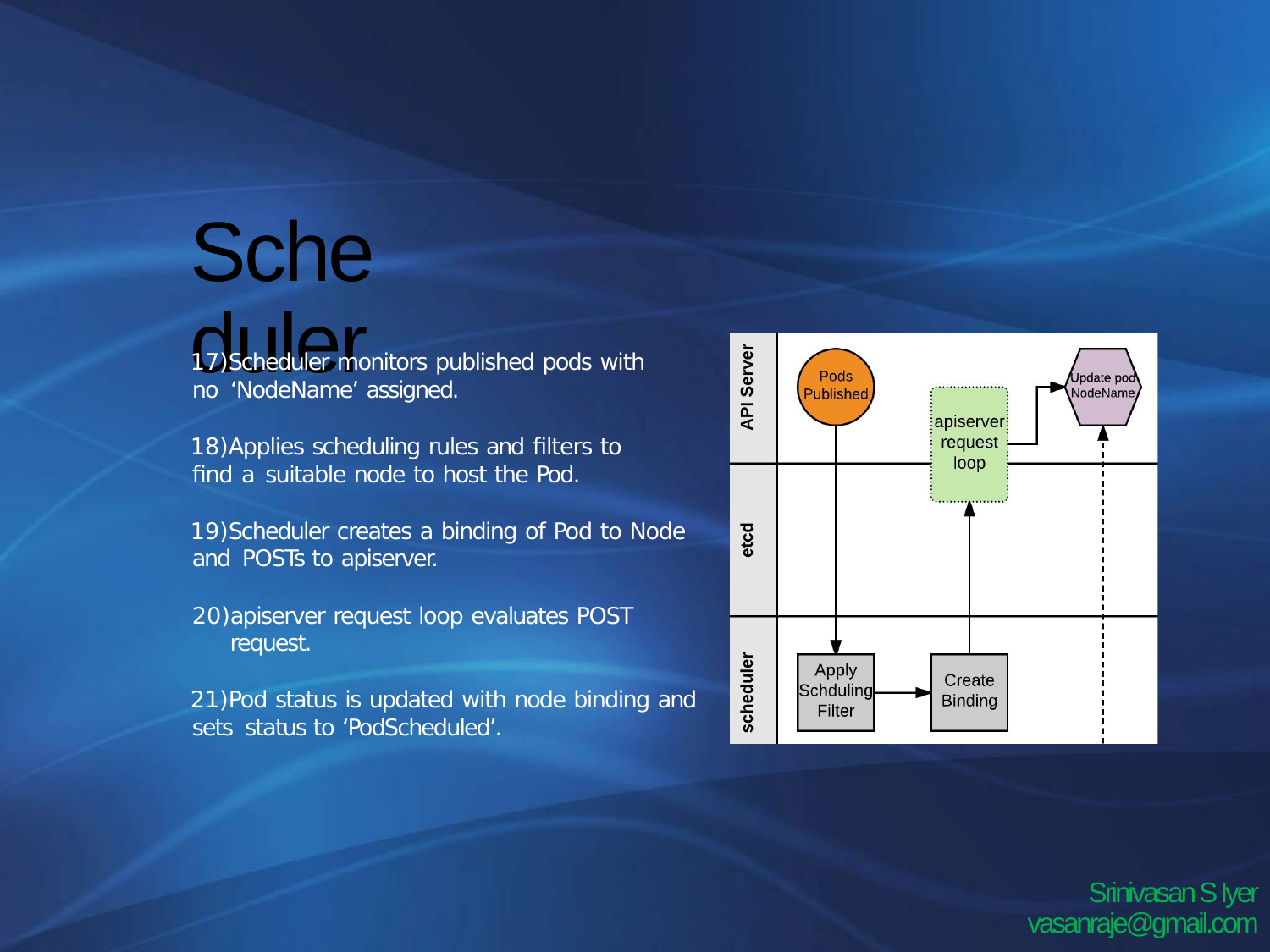

# Scheduler

Scheduler monitors published pods with no  ‘NodeName’ assigned.

Applies scheduling rules and filters to find a  suitable node to host the Pod.

Scheduler creates a binding of Pod to Node and  POSTs to apiserver.

apiserver request loop evaluates POST request.

Pod status is updated with node binding and sets  status to ‘PodScheduled’.